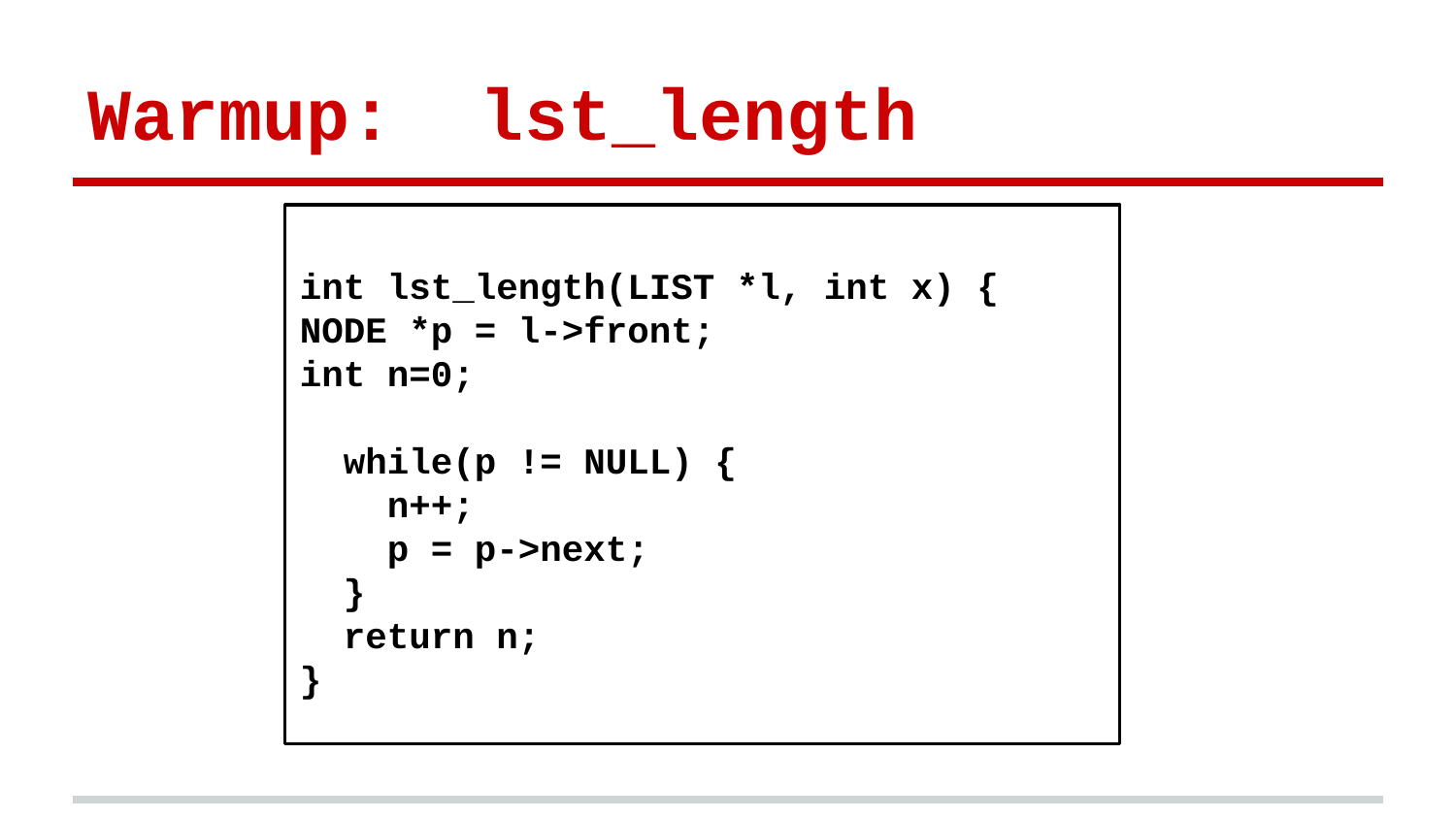

# Warmup:  lst_length

int lst_length(LIST *l, int x) {
NODE *p = l->front;
int n=0;

  while(p != NULL) {
    n++;
    p = p->next;
  }
  return n;
}